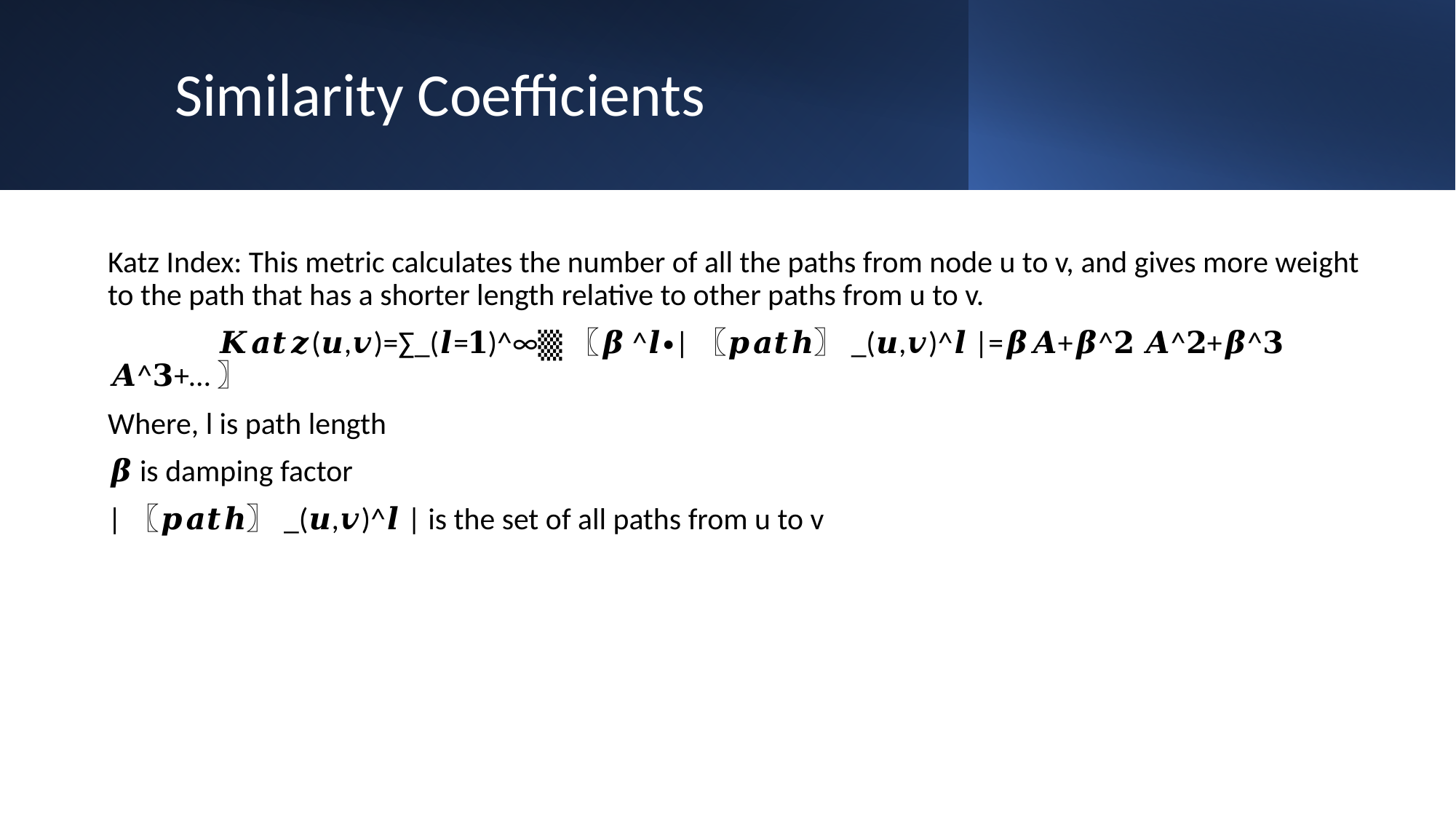

# Similarity Coefficients
Katz Index: This metric calculates the number of all the paths from node u to v, and gives more weight to the path that has a shorter length relative to other paths from u to v.
	𝑲𝒂𝒕𝒛(𝒖,𝒗)=∑_(𝒍=𝟏)^∞▒〖𝜷^𝒍∙|〖𝒑𝒂𝒕𝒉〗_(𝒖,𝒗)^𝒍 |=𝜷𝑨+𝜷^𝟐 𝑨^𝟐+𝜷^𝟑 𝑨^𝟑+…〗
Where, l is path length
𝜷 is damping factor
|〖𝒑𝒂𝒕𝒉〗_(𝒖,𝒗)^𝒍 | is the set of all paths from u to v